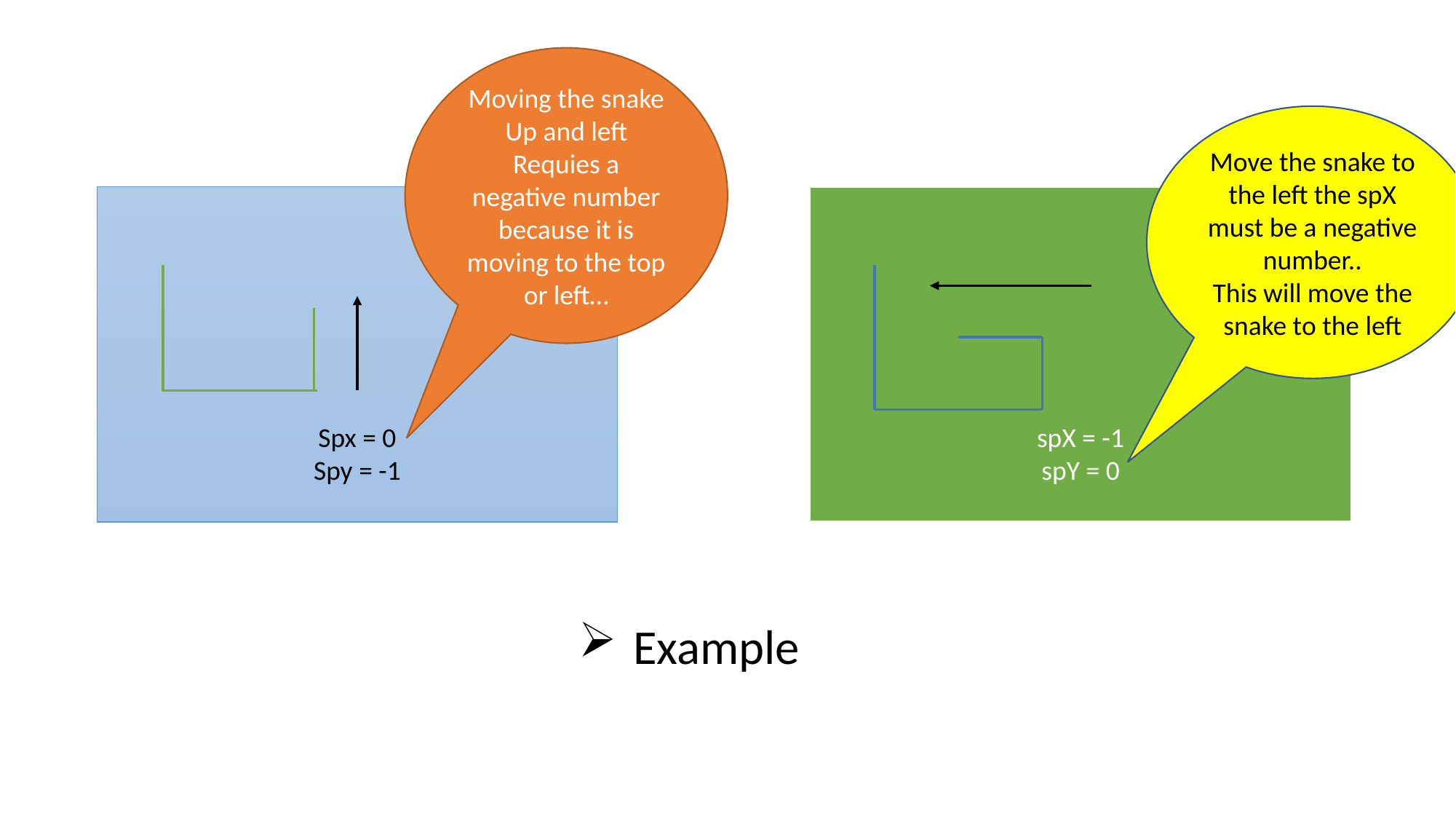

Moving the snake Up and left Requies a negative number because it is moving to the top or left…
Move the snake to the left the spX must be a negative number..
This will move the snake to the left

Spx = 0
Spy = -1

spX = -1
spY = 0
Example